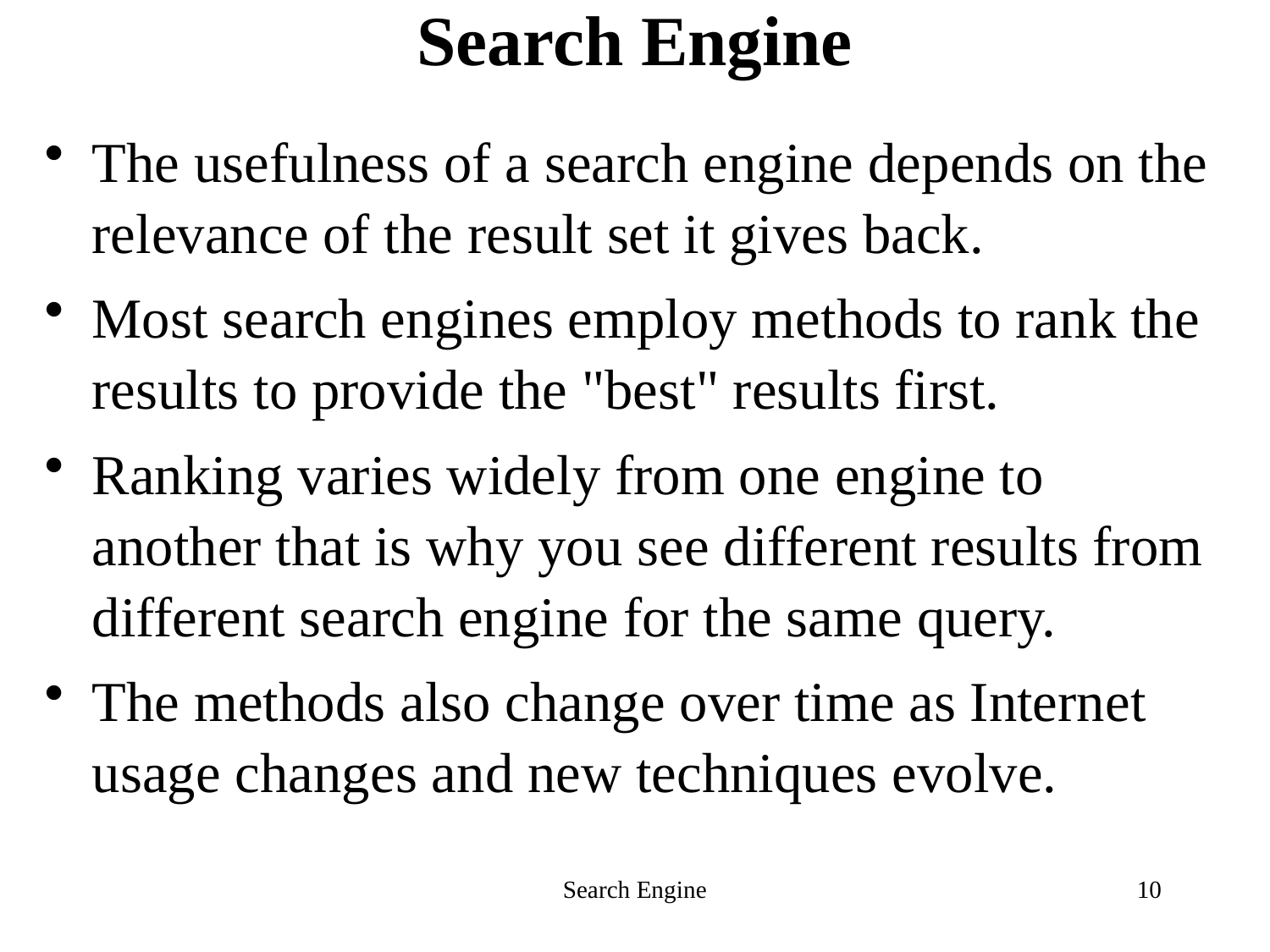

# Search Engine
The usefulness of a search engine depends on the relevance of the result set it gives back.
Most search engines employ methods to rank the results to provide the "best" results first.
Ranking varies widely from one engine to another that is why you see different results from different search engine for the same query.
The methods also change over time as Internet usage changes and new techniques evolve.
Search Engine
10